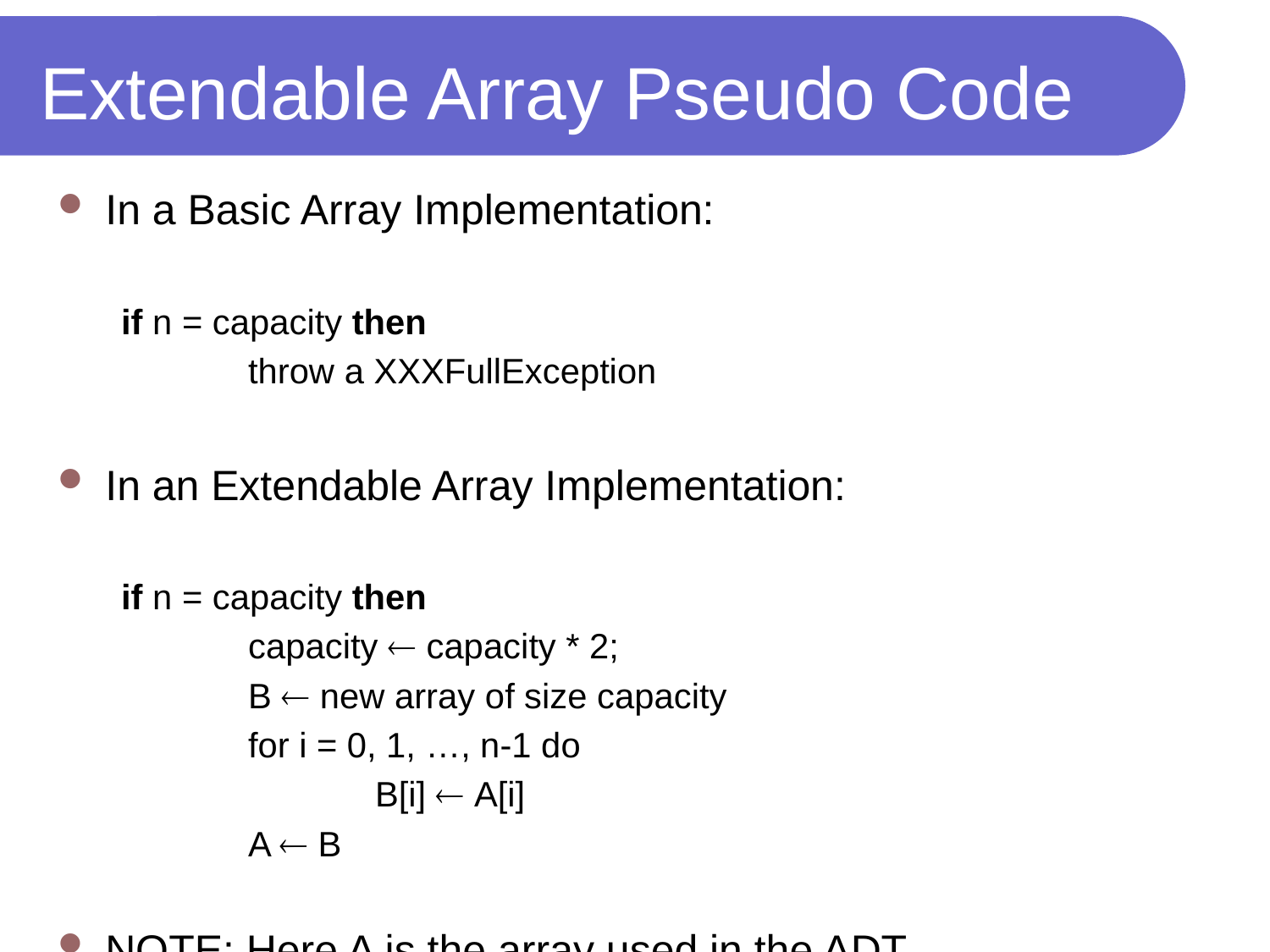

# Extendable Array Pseudo Code
In a Basic Array Implementation:

if n = capacity then
	throw a XXXFullException

In an Extendable Array Implementation:

if n = capacity then
	capacity ← capacity * 2;
	B ← new array of size capacity
	for i = 0, 1, …, n-1 do
		B[i] ← A[i]
	A ← B

NOTE: Here A is the array used in the ADT